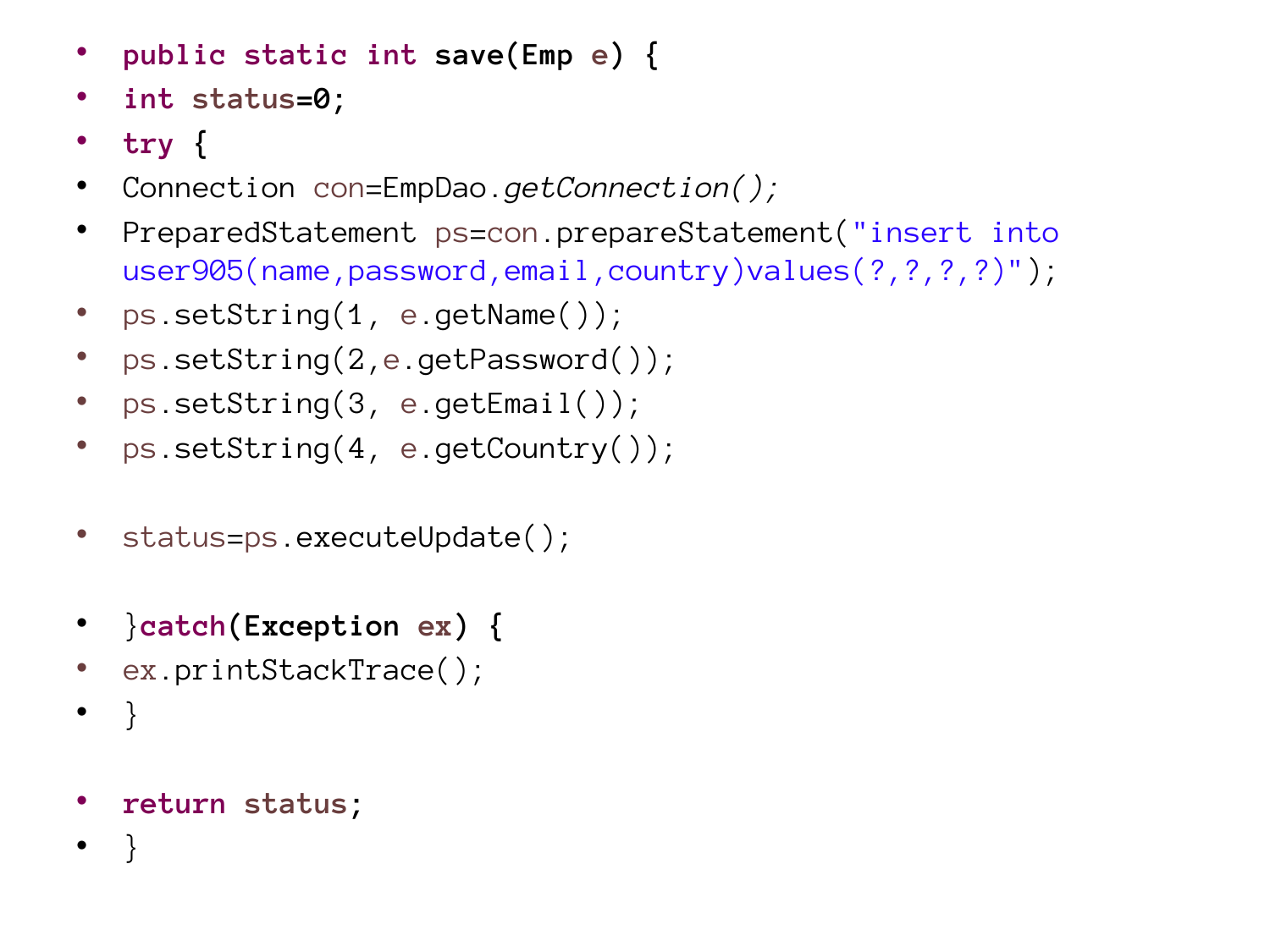

public static int save(Emp e) {
int status=0;
try {
Connection con=EmpDao.getConnection();
PreparedStatement ps=con.prepareStatement("insert into user905(name,password,email,country)values(?,?,?,?)");
ps.setString(1, e.getName());
ps.setString(2,e.getPassword());
ps.setString(3, e.getEmail());
ps.setString(4, e.getCountry());

status=ps.executeUpdate();

}catch(Exception ex) {
ex.printStackTrace();
}

return status;
}